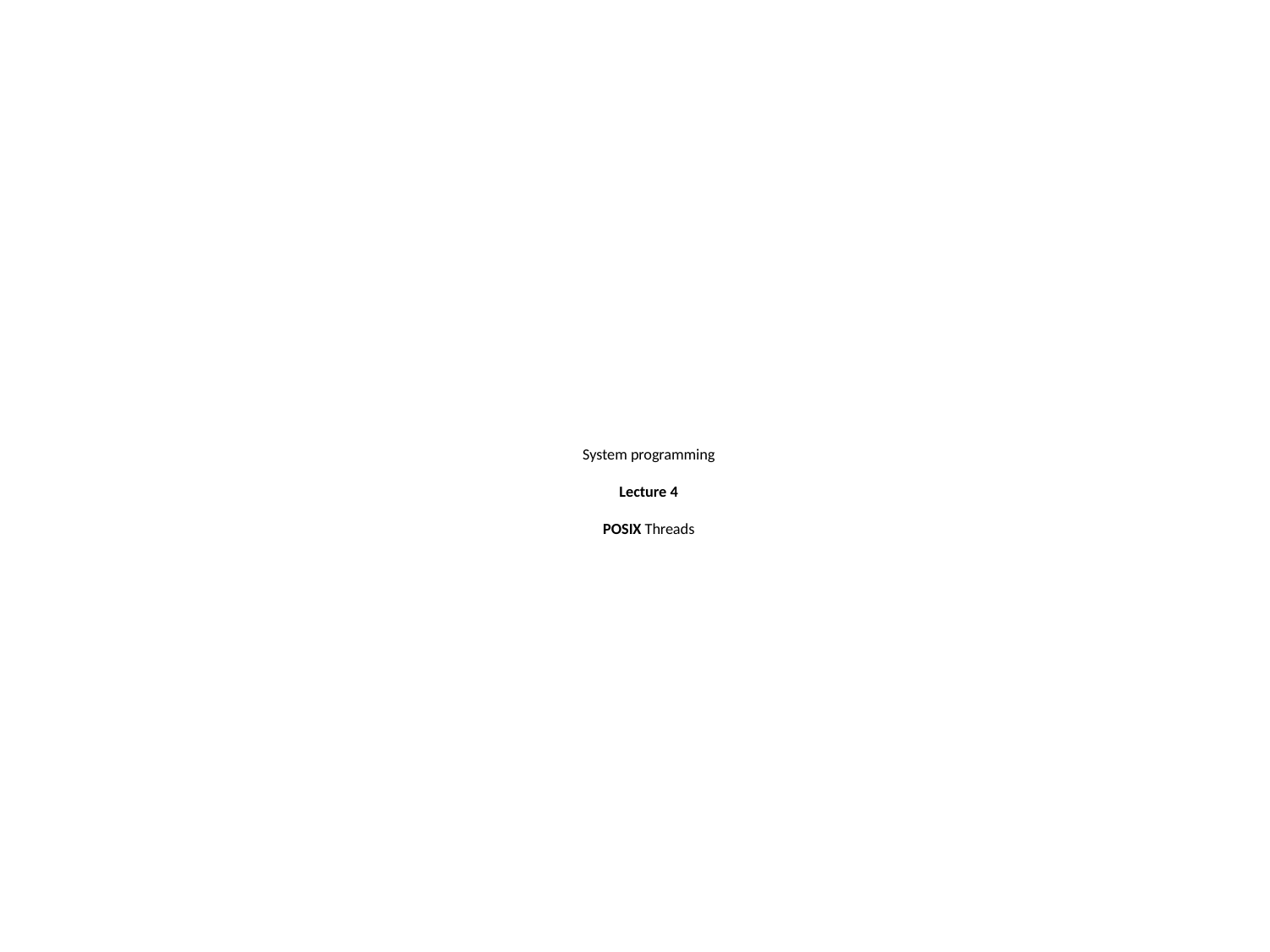

# System programming Lecture 4 POSIX Threads